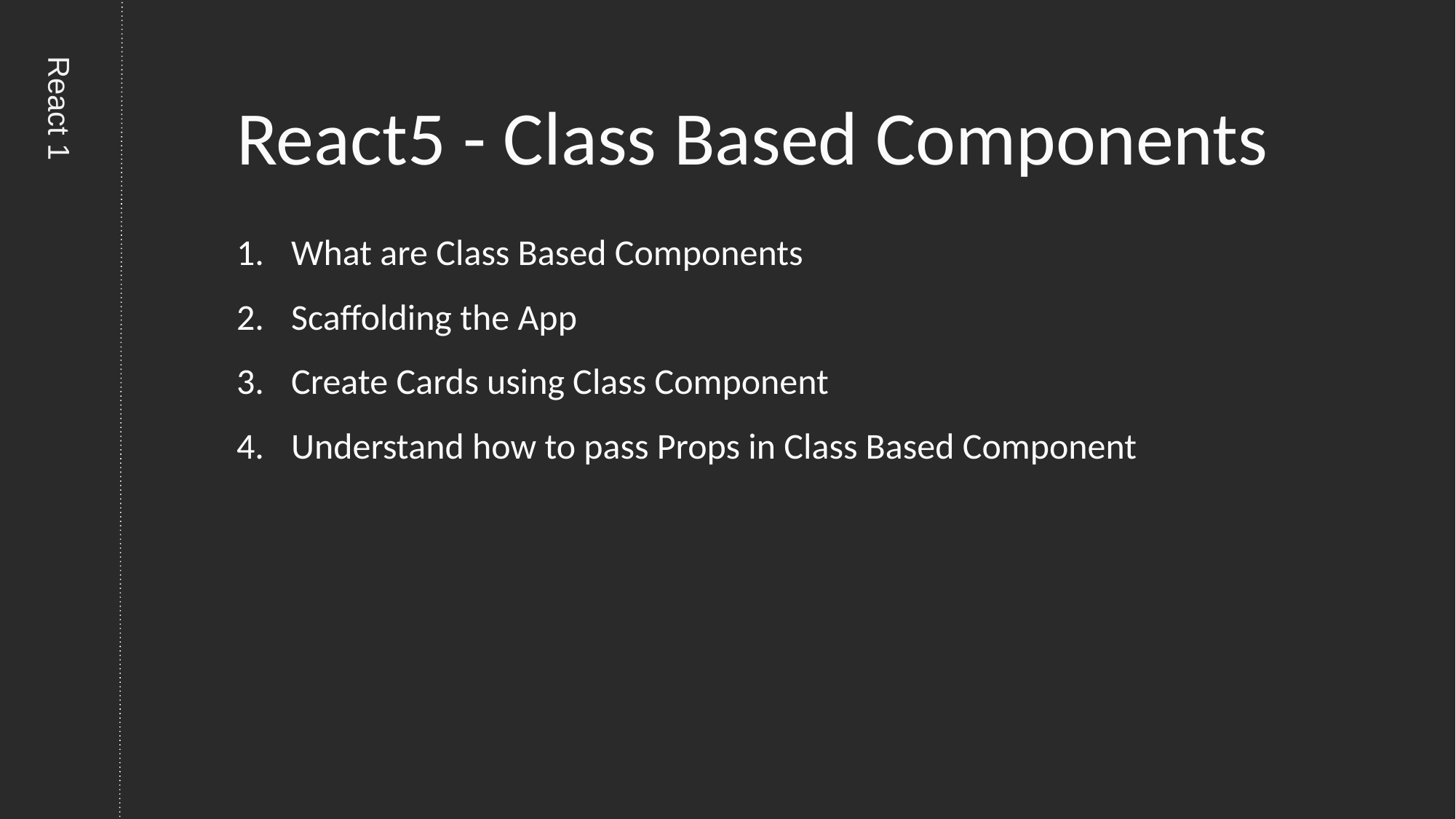

# React5 - Class Based Components
What are Class Based Components
Scaffolding the App
Create Cards using Class Component
Understand how to pass Props in Class Based Component